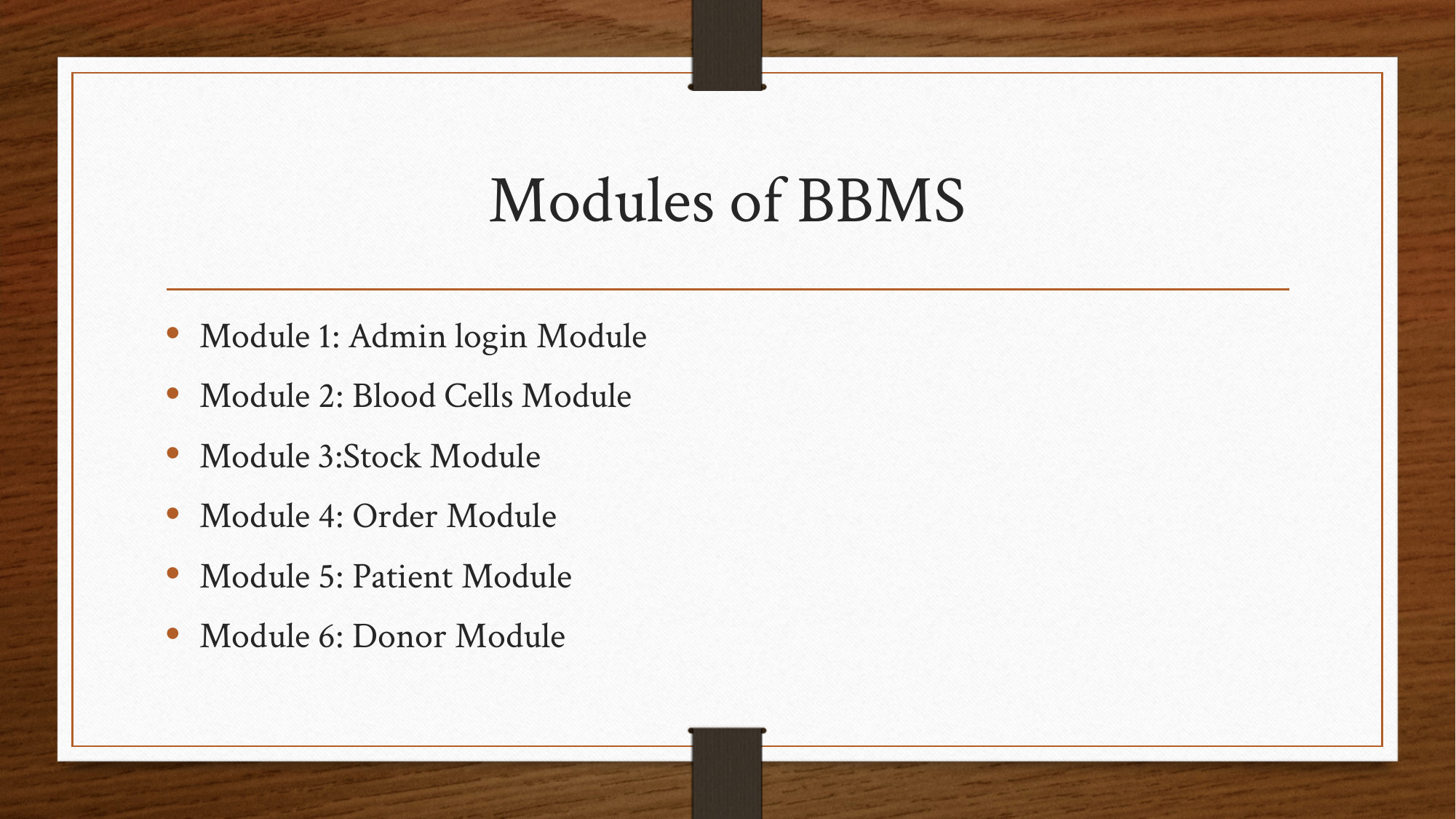

# Modules of BBMS
Module 1: Admin login Module
Module 2: Blood Cells Module
Module 3:Stock Module
Module 4: Order Module
Module 5: Patient Module
Module 6: Donor Module